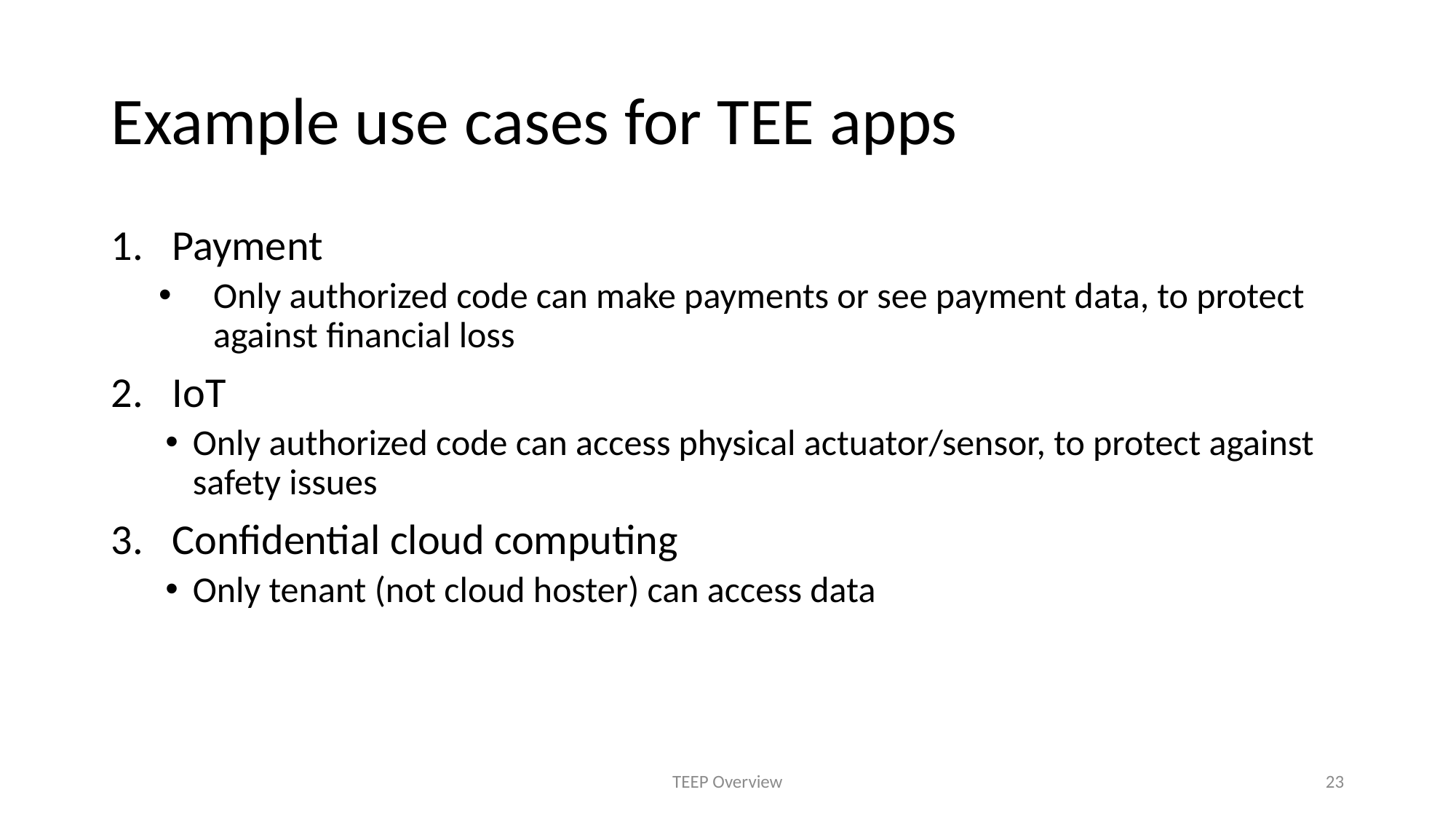

# Example use cases for TEE apps
Payment
Only authorized code can make payments or see payment data, to protect against financial loss
IoT
Only authorized code can access physical actuator/sensor, to protect against safety issues
Confidential cloud computing
Only tenant (not cloud hoster) can access data

TEEP Overview
23